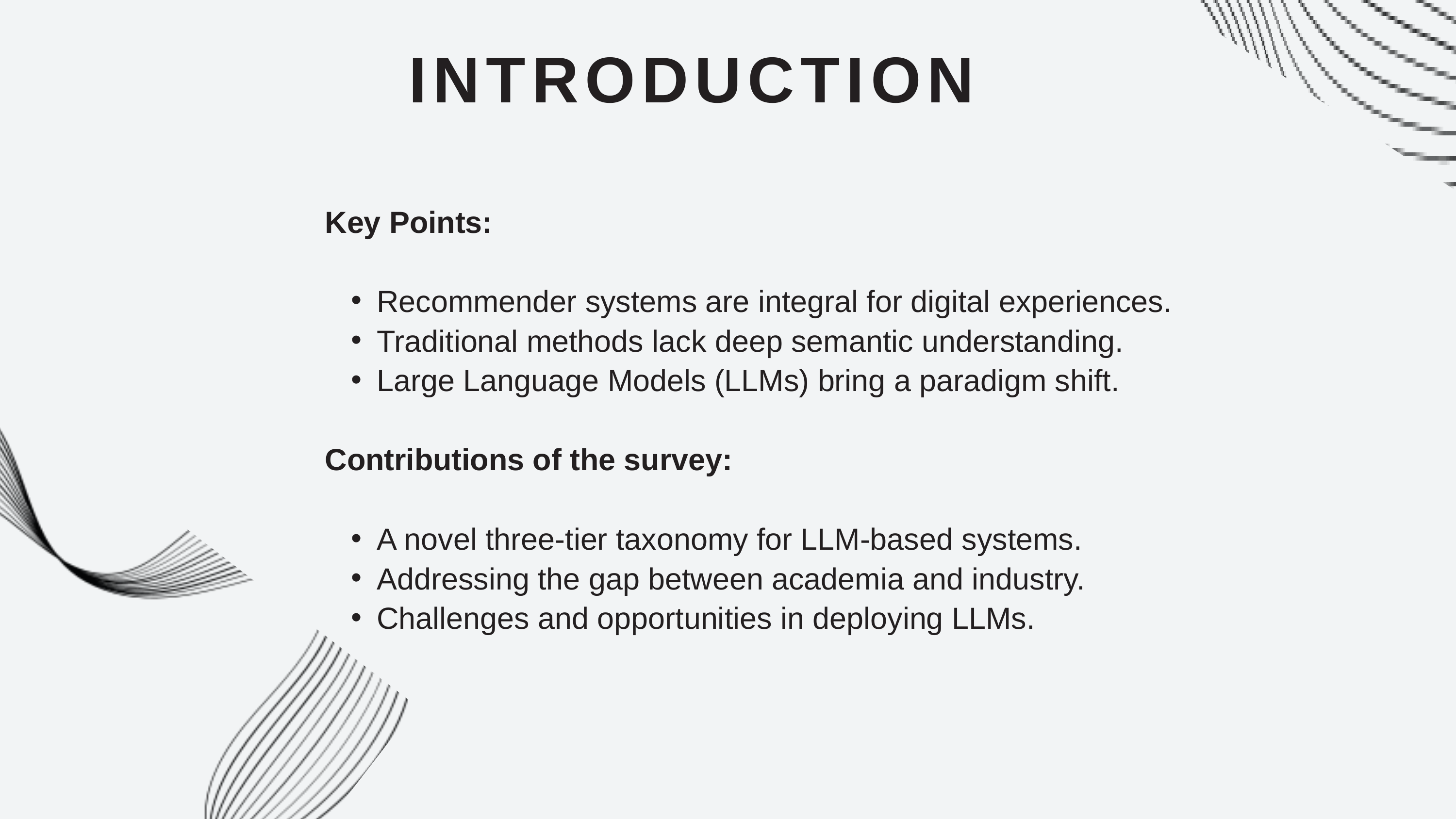

INTRODUCTION
Key Points:

Recommender systems are integral for digital experiences.
Traditional methods lack deep semantic understanding.
Large Language Models (LLMs) bring a paradigm shift.

Contributions of the survey:

A novel three-tier taxonomy for LLM-based systems.
Addressing the gap between academia and industry.
Challenges and opportunities in deploying LLMs.